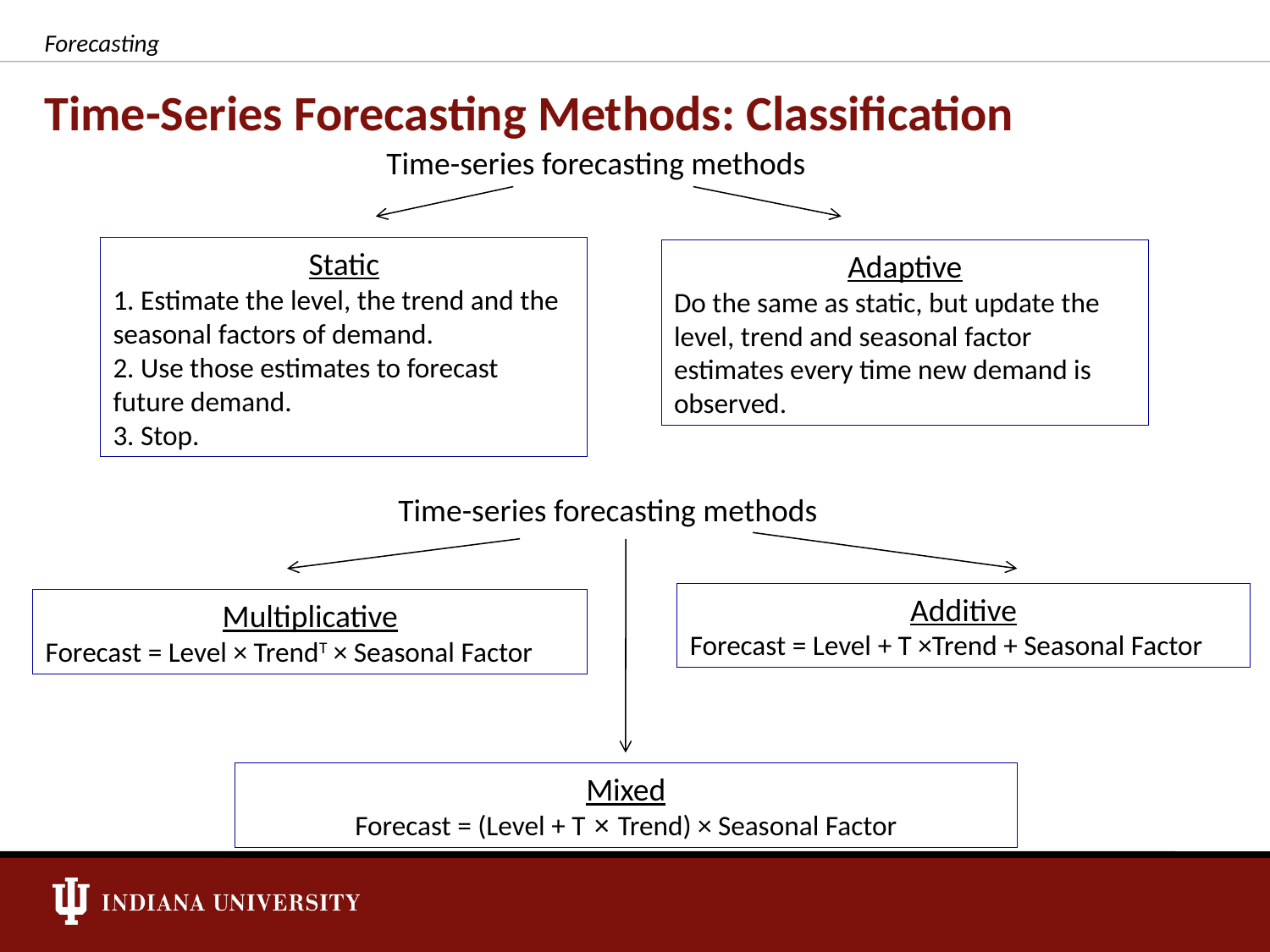

Forecasting
# Time-Series Forecasting Methods: Classification
Time-series forecasting methods
Static
1. Estimate the level, the trend and the seasonal factors of demand.
2. Use those estimates to forecast future demand.
3. Stop.
Adaptive
Do the same as static, but update the level, trend and seasonal factor estimates every time new demand is observed.
Time-series forecasting methods
Additive
Forecast = Level + T ×Trend + Seasonal Factor
Multiplicative
Forecast = Level × TrendT × Seasonal Factor
Mixed
Forecast = (Level + T × Trend) × Seasonal Factor